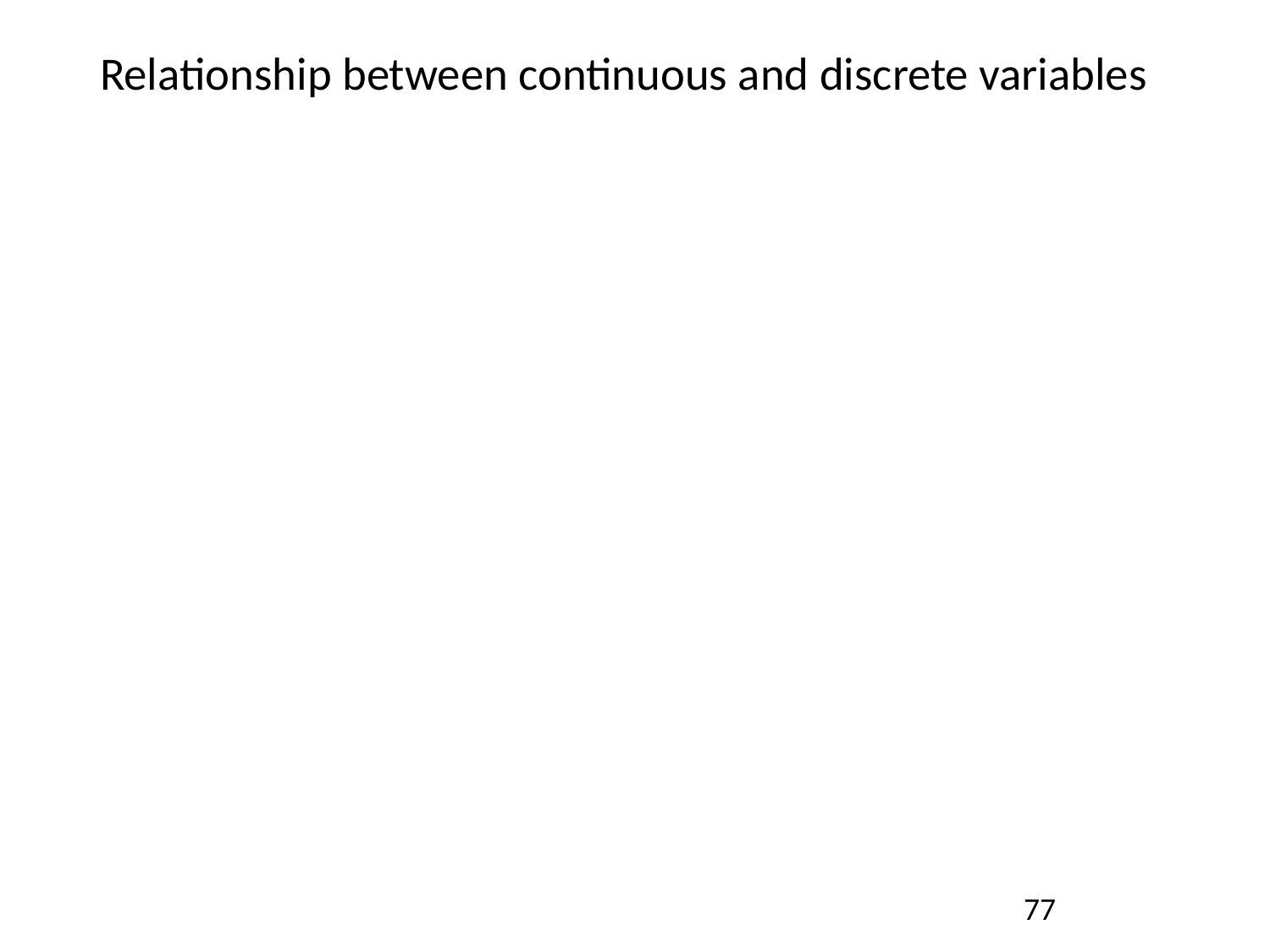

# Relationship between continuous and discrete variables

77